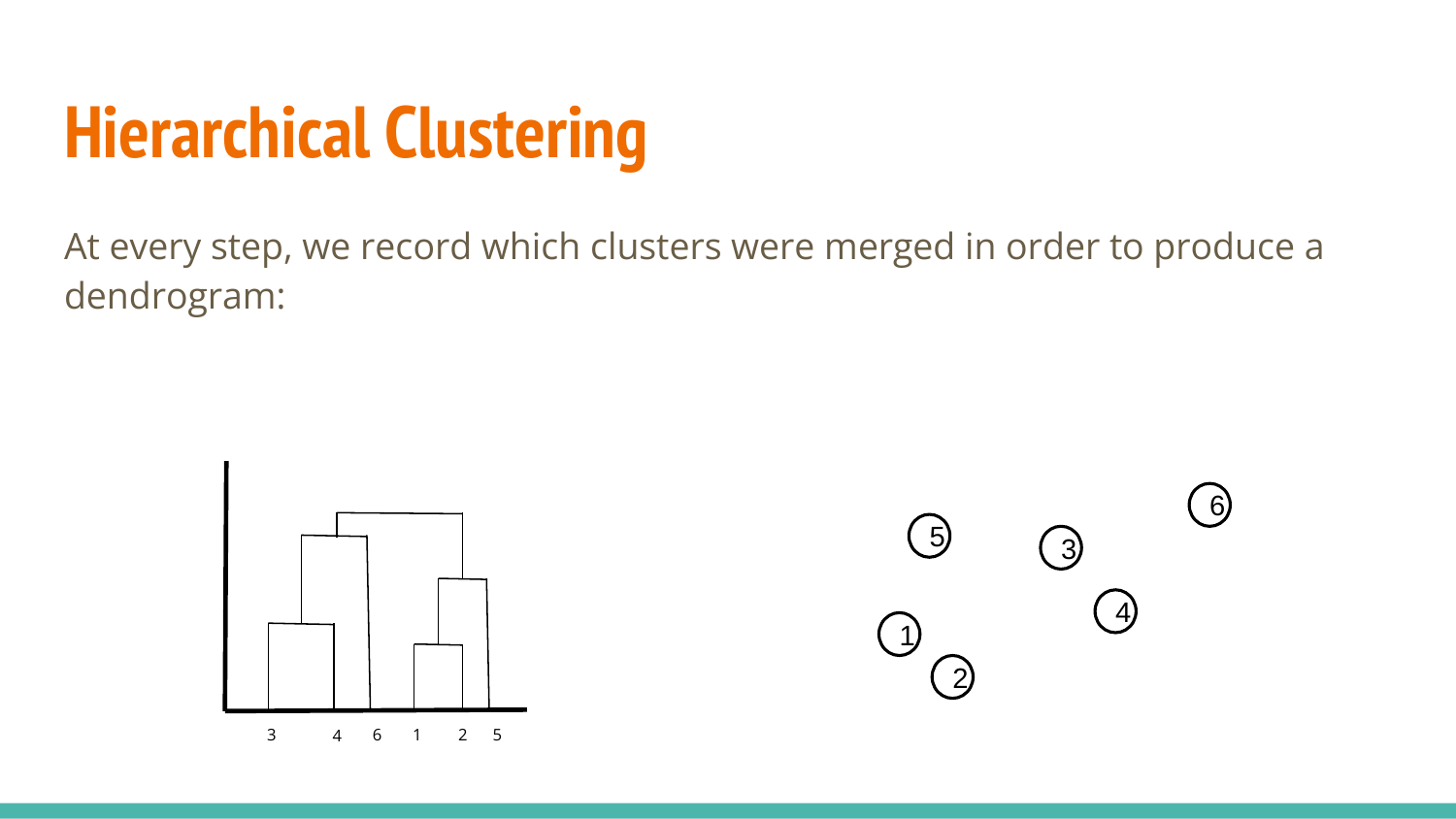

# Hierarchical Clustering
At every step, we record which clusters were merged in order to produce a dendrogram:
6
5
3
4
1
2
6
2
3
1
5
4